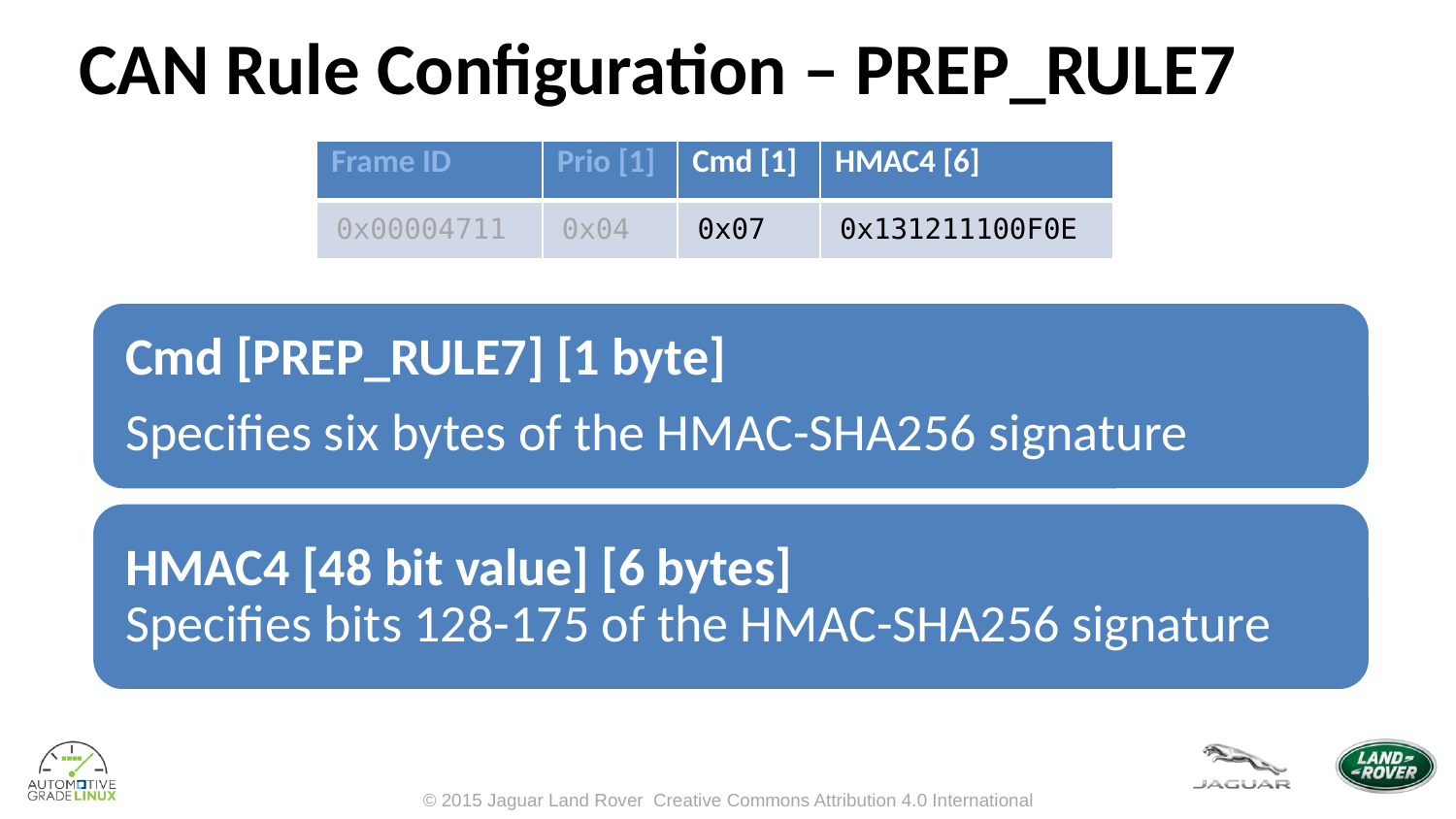

CAN Rule Configuration – PREP_RULE7
| Frame ID | Prio [1] | Cmd [1] | HMAC4 [6] |
| --- | --- | --- | --- |
| 0x00004711 | 0x04 | 0x07 | 0x131211100F0E |
Cmd [PREP_RULE7] [1 byte]
Specifies six bytes of the HMAC-SHA256 signature
HMAC4 [48 bit value] [6 bytes]
Specifies bits 128-175 of the HMAC-SHA256 signature